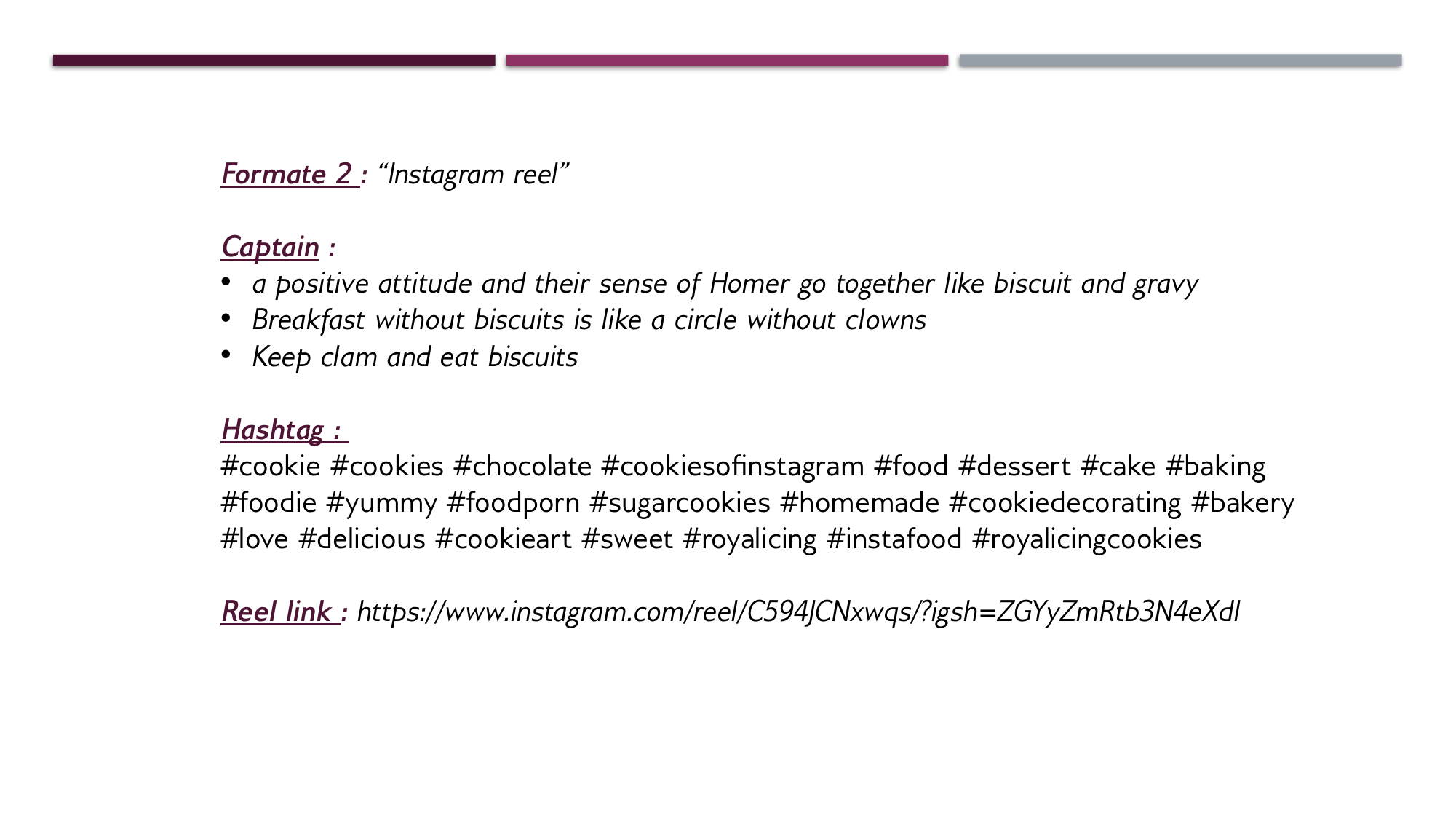

Formate 2 : “Instagram reel”

Captain :
a positive attitude and their sense of Homer go together like biscuit and gravy
Breakfast without biscuits is like a circle without clowns
Keep clam and eat biscuits

Hashtag :
#cookie #cookies #chocolate #cookiesofinstagram #food #dessert #cake #baking #foodie #yummy #foodporn #sugarcookies #homemade #cookiedecorating #bakery #love #delicious #cookieart #sweet #royalicing #instafood #royalicingcookies

Reel link : https://www.instagram.com/reel/C594JCNxwqs/?igsh=ZGYyZmRtb3N4eXdl